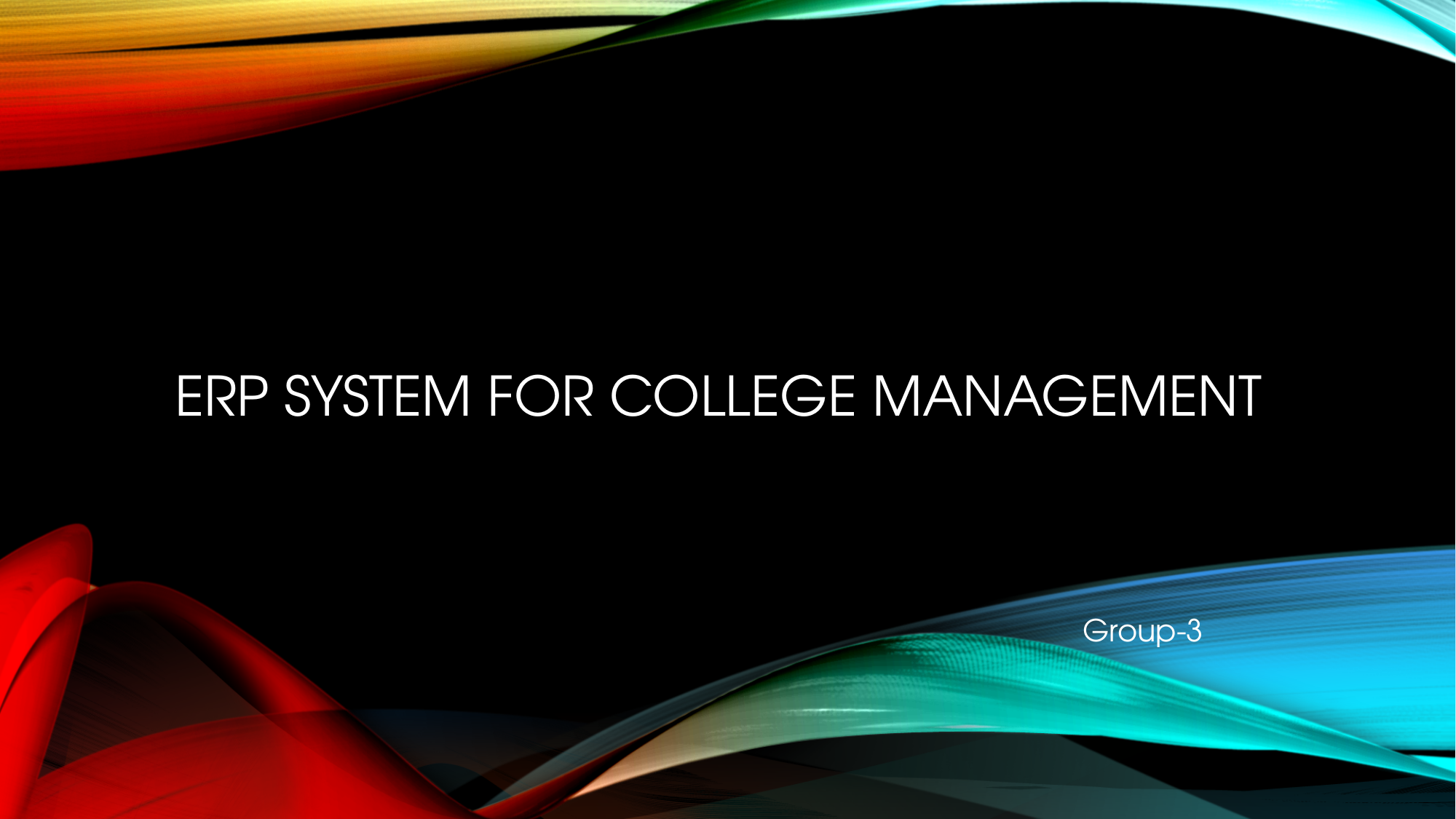

# ERP SYSTEM FOR COLLEGE MANAGEMENT
Group-3